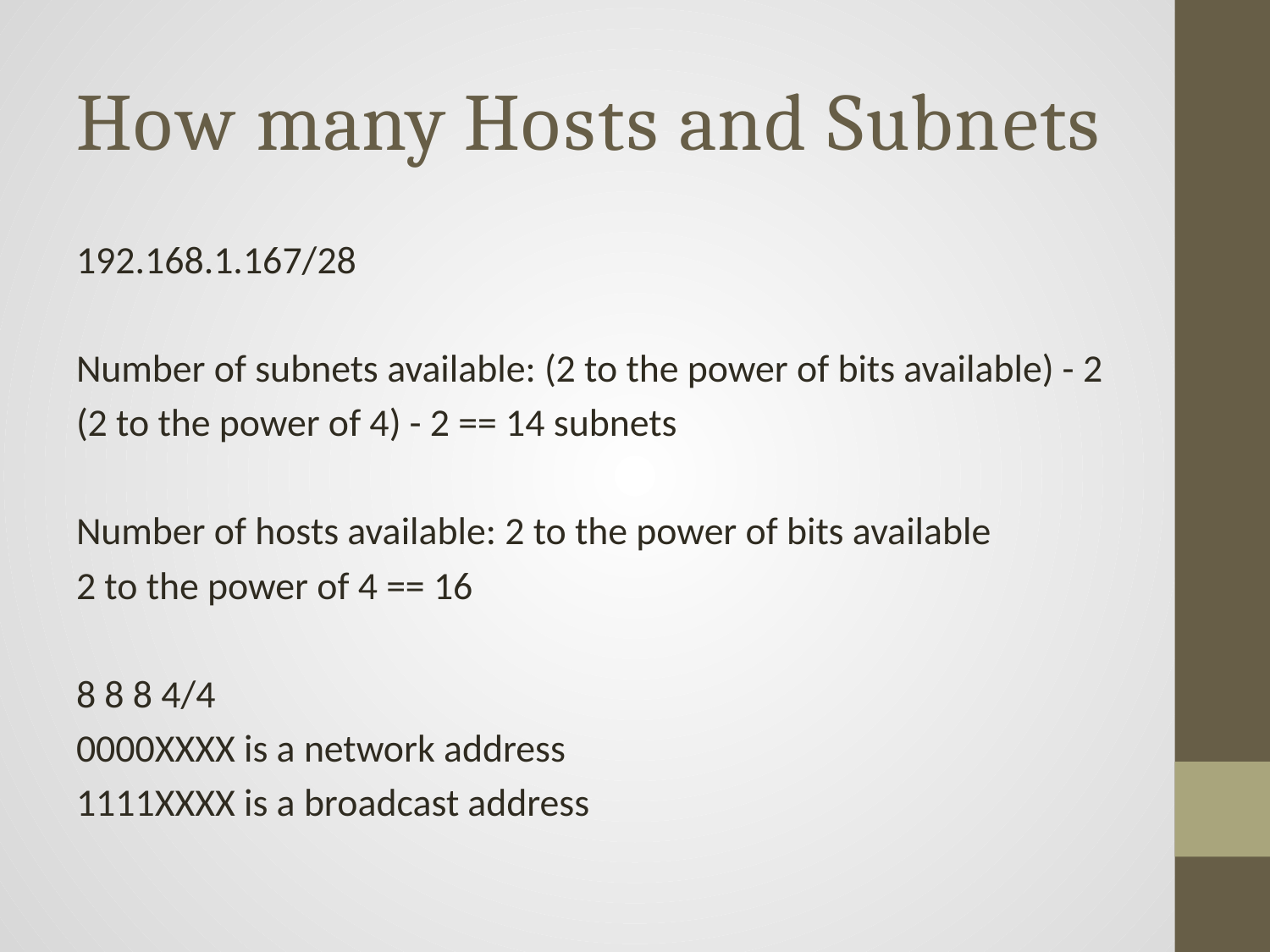

# How many Hosts and Subnets
192.168.1.167/28

Number of subnets available: (2 to the power of bits available) - 2
(2 to the power of 4) - 2 == 14 subnets

Number of hosts available: 2 to the power of bits available
2 to the power of 4 == 16

8 8 8 4/4
0000XXXX is a network address
1111XXXX is a broadcast address